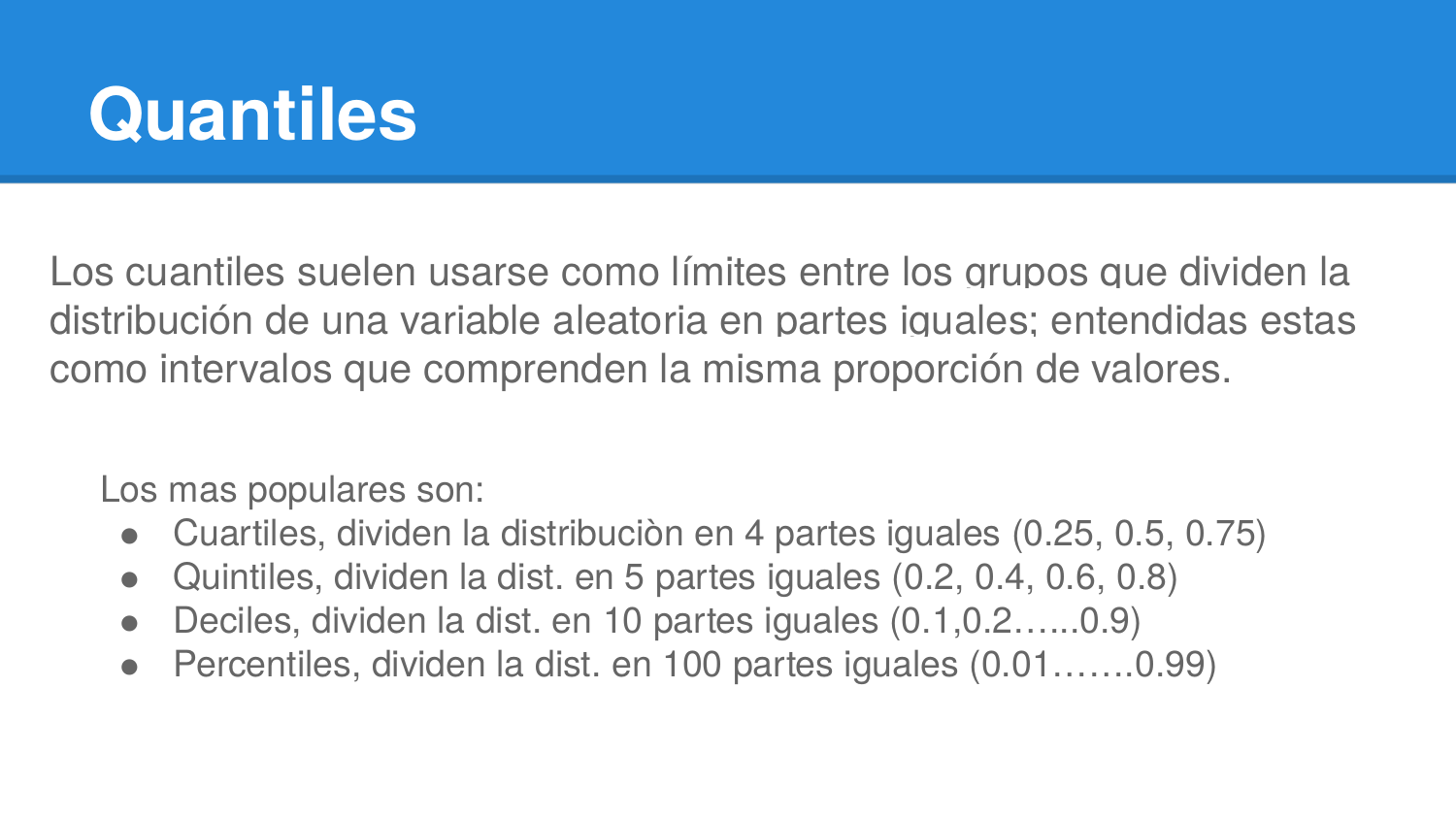

# Quantiles
Los cuantiles suelen usarse como límites entre los grupos que dividen la distribución de una variable aleatoria en partes iguales; entendidas estas como intervalos que comprenden la misma proporción de valores.

Los mas populares son:
Cuartiles, dividen la distribuciòn en 4 partes iguales (0.25, 0.5, 0.75)
Quintiles, dividen la dist. en 5 partes iguales (0.2, 0.4, 0.6, 0.8)
Deciles, dividen la dist. en 10 partes iguales (0.1,0.2…...0.9)
Percentiles, dividen la dist. en 100 partes iguales (0.01…….0.99)